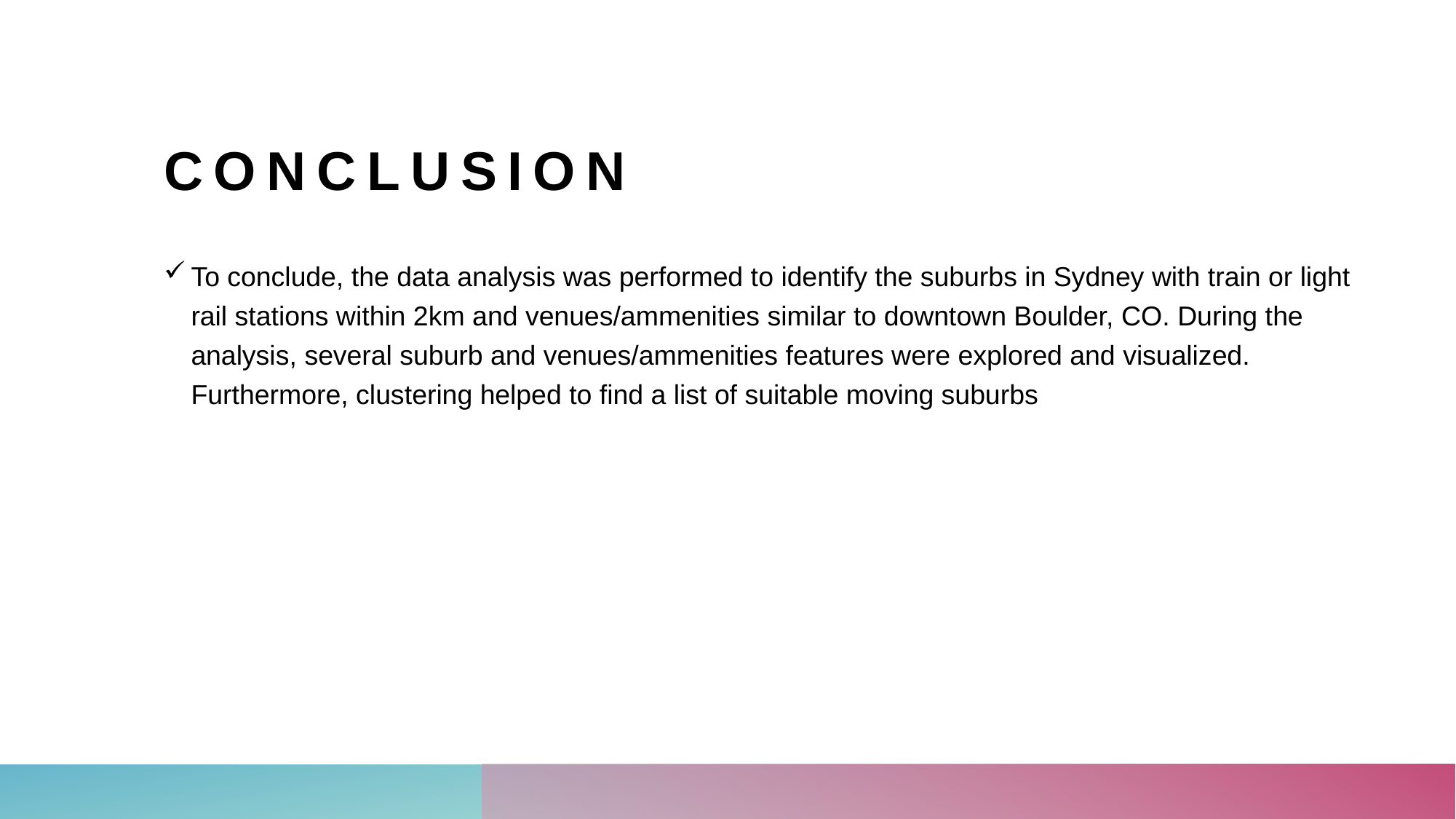

# Conclusion
To conclude, the data analysis was performed to identify the suburbs in Sydney with train or light rail stations within 2km and venues/ammenities similar to downtown Boulder, CO. During the analysis, several suburb and venues/ammenities features were explored and visualized. Furthermore, clustering helped to find a list of suitable moving suburbs